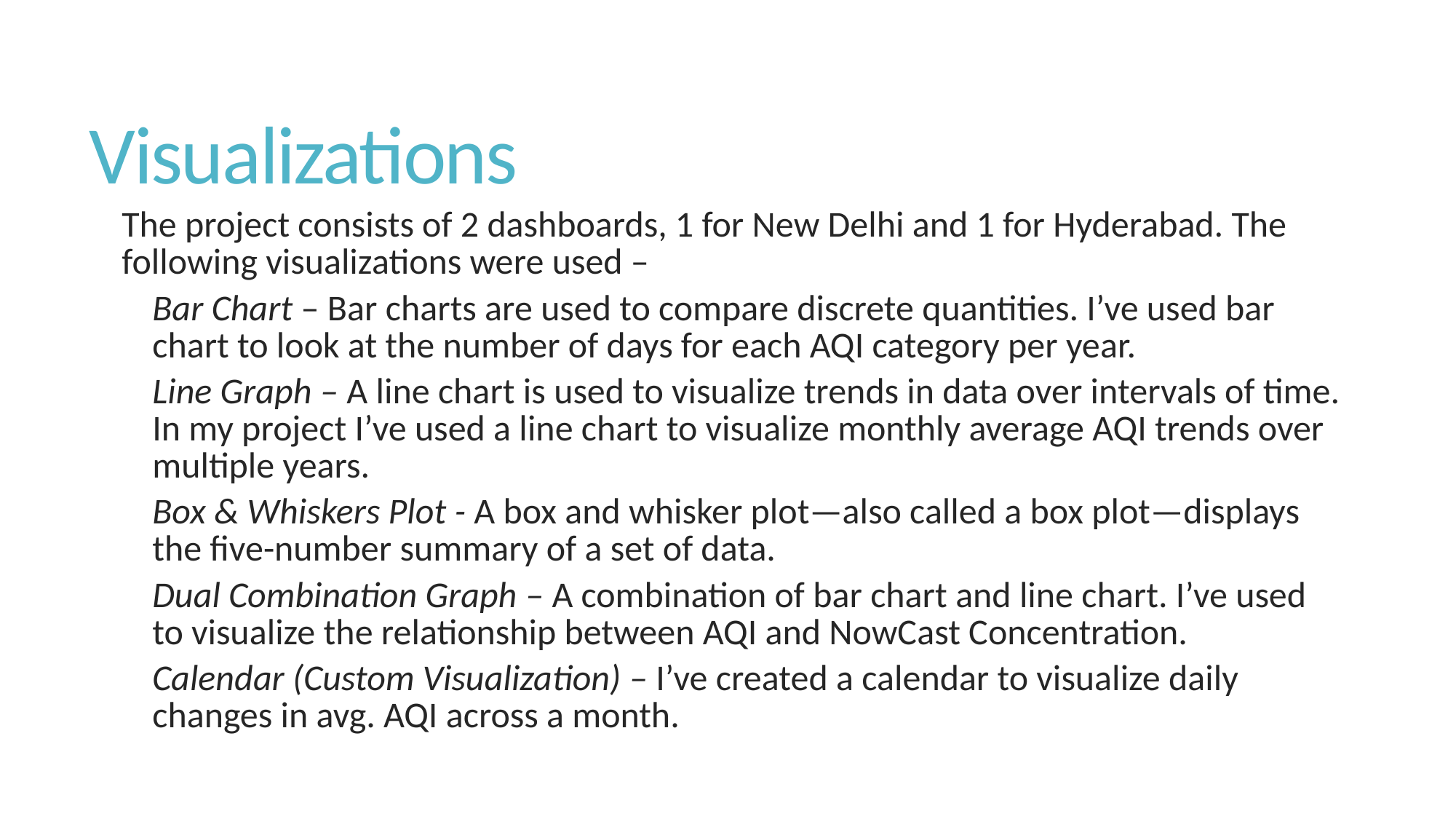

# Visualizations
The project consists of 2 dashboards, 1 for New Delhi and 1 for Hyderabad. The following visualizations were used –
Bar Chart – Bar charts are used to compare discrete quantities. I’ve used bar chart to look at the number of days for each AQI category per year.
Line Graph – A line chart is used to visualize trends in data over intervals of time. In my project I’ve used a line chart to visualize monthly average AQI trends over multiple years.
Box & Whiskers Plot - A box and whisker plot—also called a box plot—displays the five-number summary of a set of data.
Dual Combination Graph – A combination of bar chart and line chart. I’ve used to visualize the relationship between AQI and NowCast Concentration.
Calendar (Custom Visualization) – I’ve created a calendar to visualize daily changes in avg. AQI across a month.